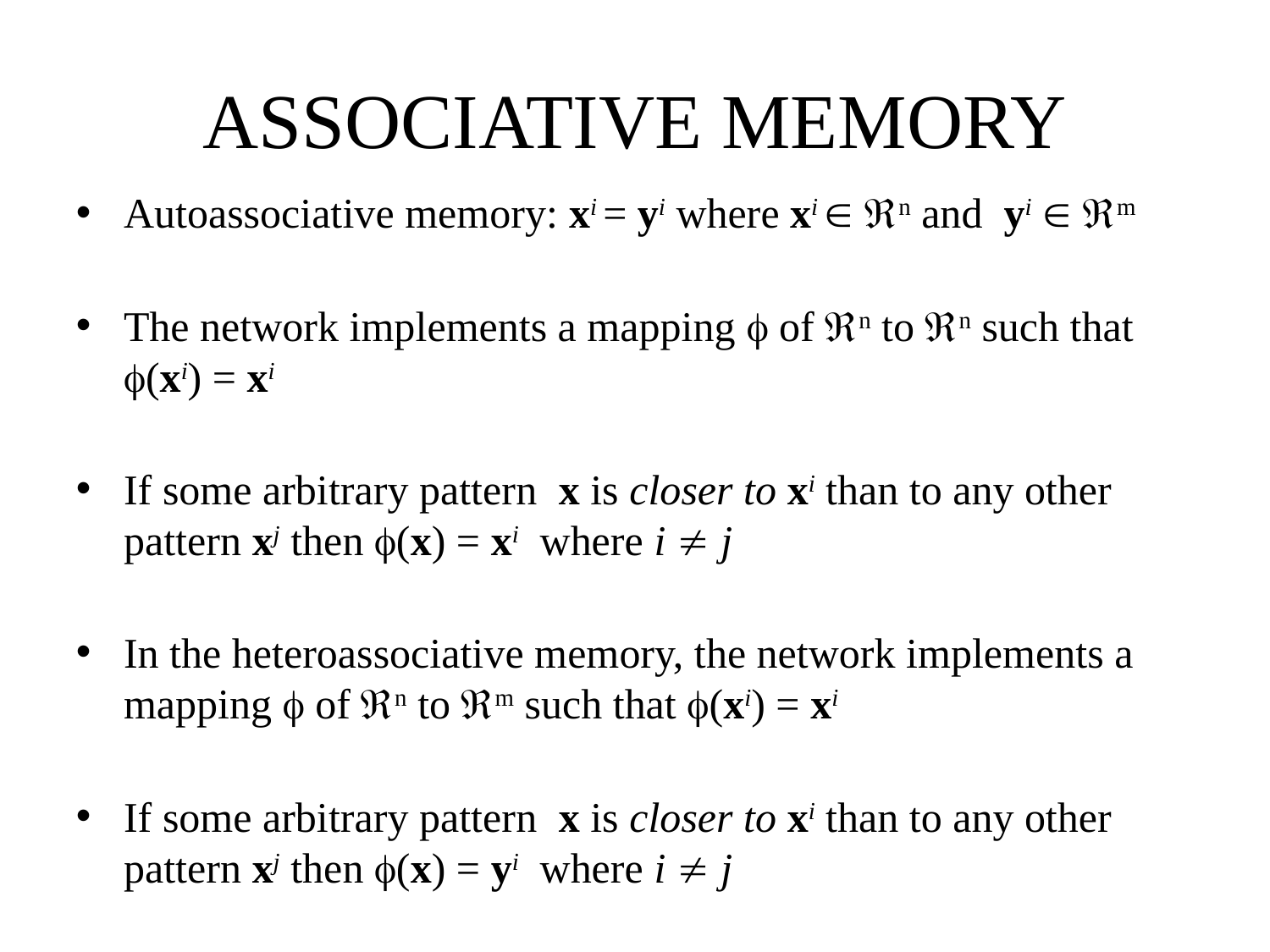

ASSOCIATIVE MEMORY
Autoassociative memory: xi = yi where xi ∈ ℜn and  yi ∈ ℜm

The network implements a mapping φ of ℜn to ℜn such that φ(xi) = xi

If some arbitrary pattern  x is closer to xi than to any other pattern xj then φ(x) = xi  where i ≠ j

In the heteroassociative memory, the network implements a mapping φ of ℜn to ℜm such that φ(xi) = xi

If some arbitrary pattern  x is closer to xi than to any other pattern xj then φ(x) = yi  where i ≠ j

Closer means with respect to some distance measure for binary pattern Hamming distance is used